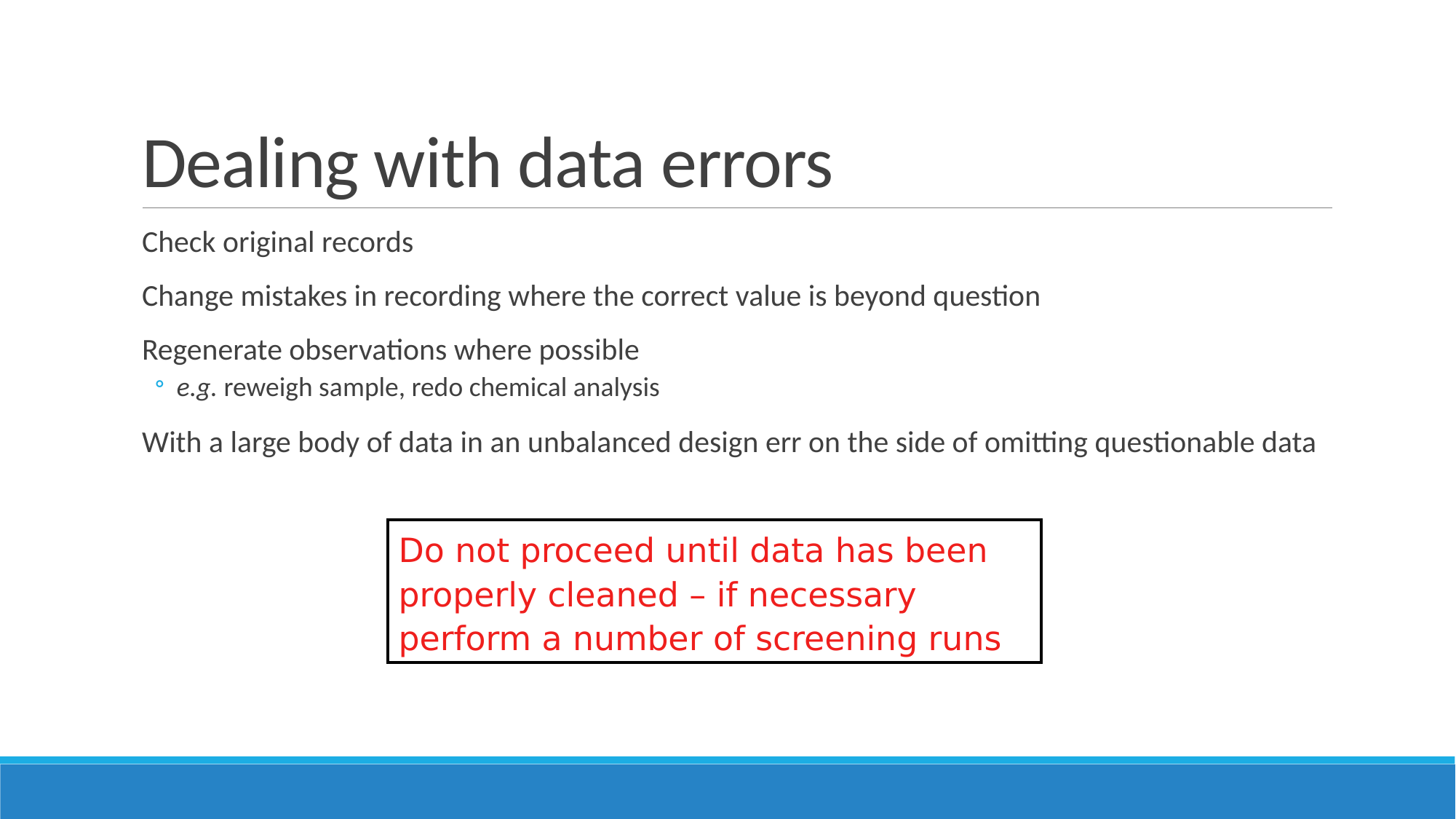

# Dealing with data errors
Check original records
Change mistakes in recording where the correct value is beyond question
Regenerate observations where possible
e.g. reweigh sample, redo chemical analysis
With a large body of data in an unbalanced design err on the side of omitting questionable data

Do not proceed until data has been properly cleaned – if necessary perform a number of screening runs